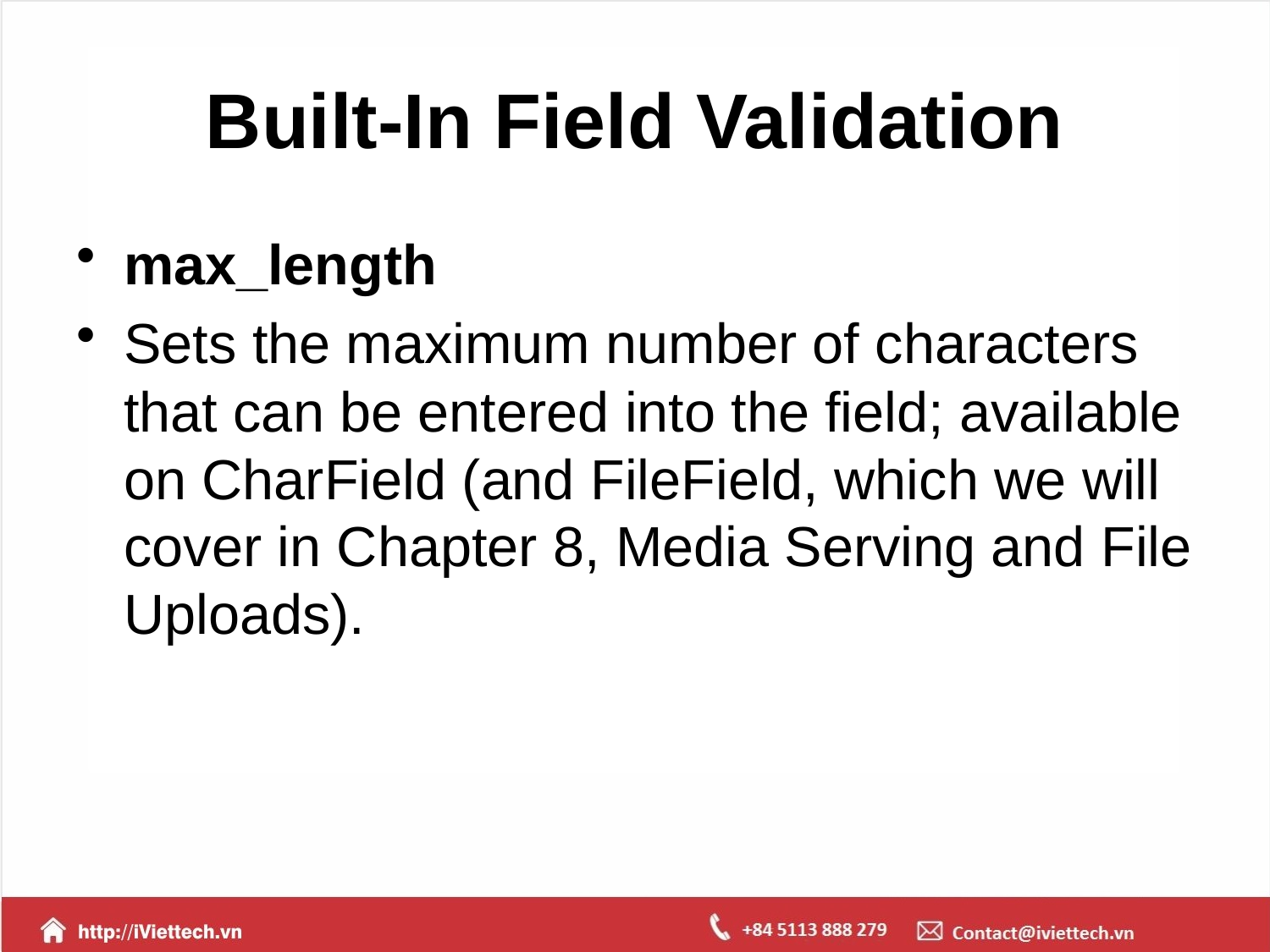

# Built-In Field Validation
max_length
Sets the maximum number of characters that can be entered into the field; available on CharField (and FileField, which we will cover in Chapter 8, Media Serving and File Uploads).